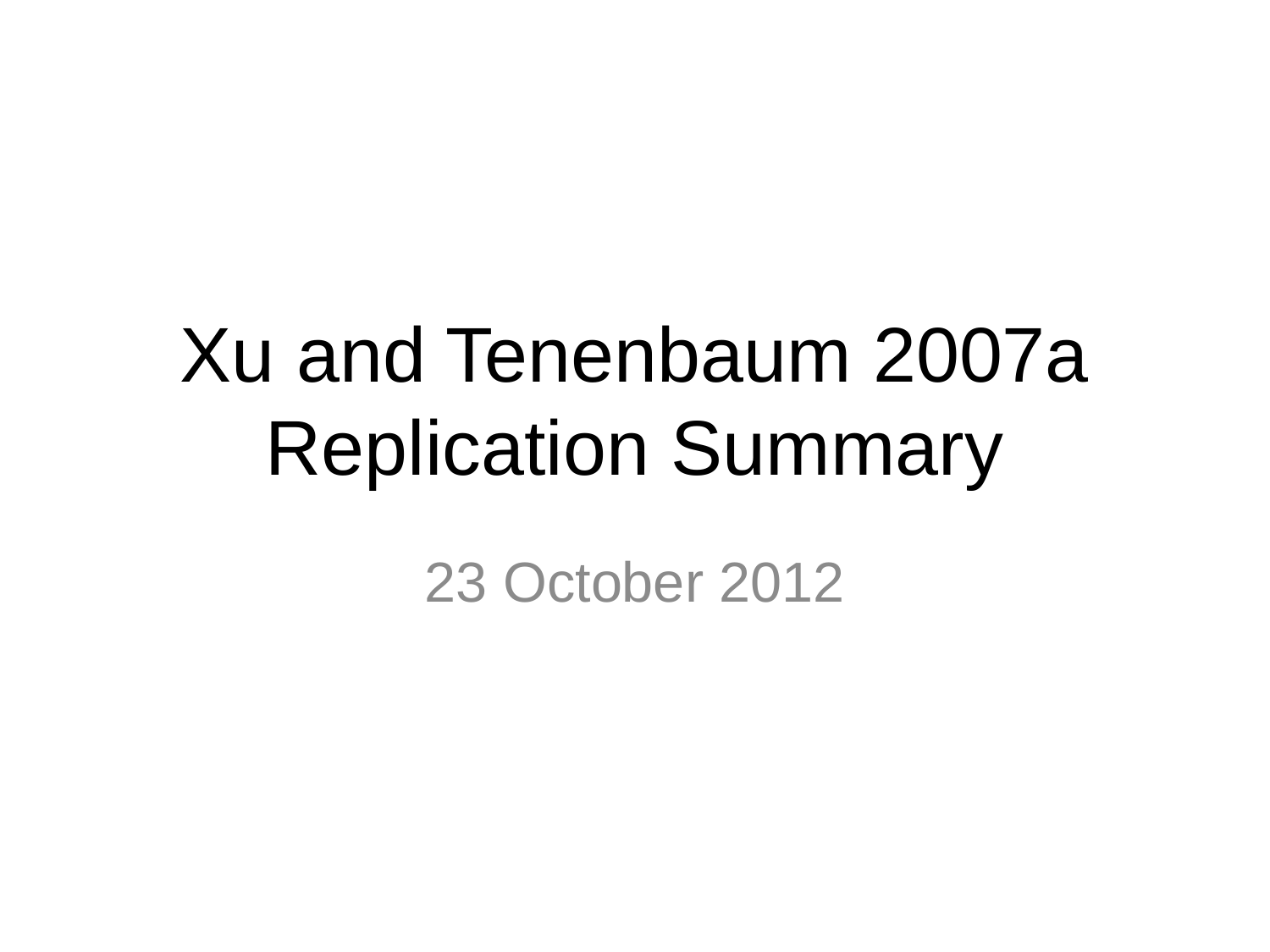

# Xu and Tenenbaum 2007a Replication Summary
23 October 2012